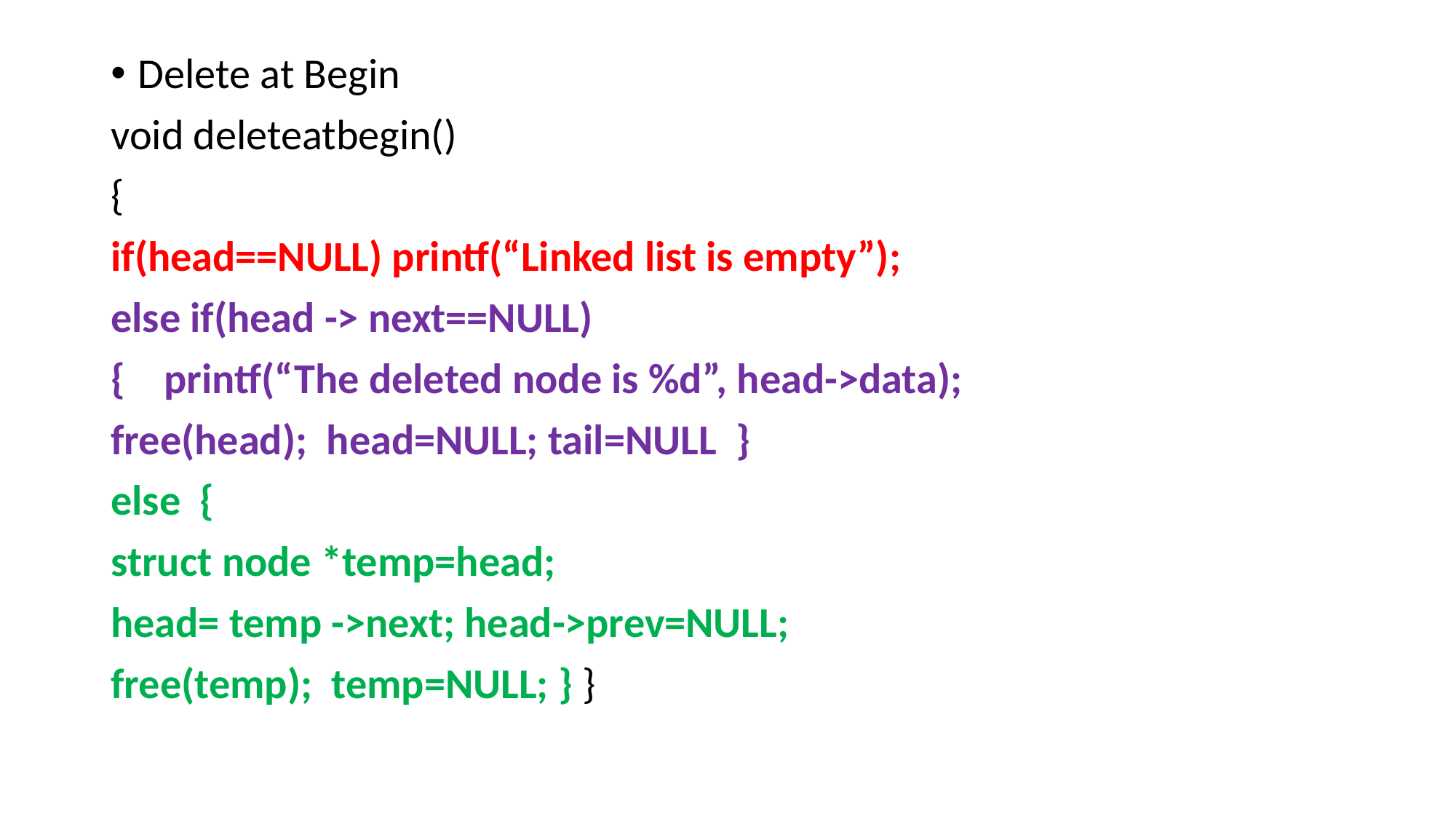

Delete at Begin
void deleteatbegin()
{
if(head==NULL) printf(“Linked list is empty”);
else if(head -> next==NULL)
{    printf(“The deleted node is %d”, head->data);
free(head);  head=NULL; tail=NULL  }
else  {
struct node *temp=head;
head= temp ->next; head->prev=NULL;
free(temp);  temp=NULL; } }